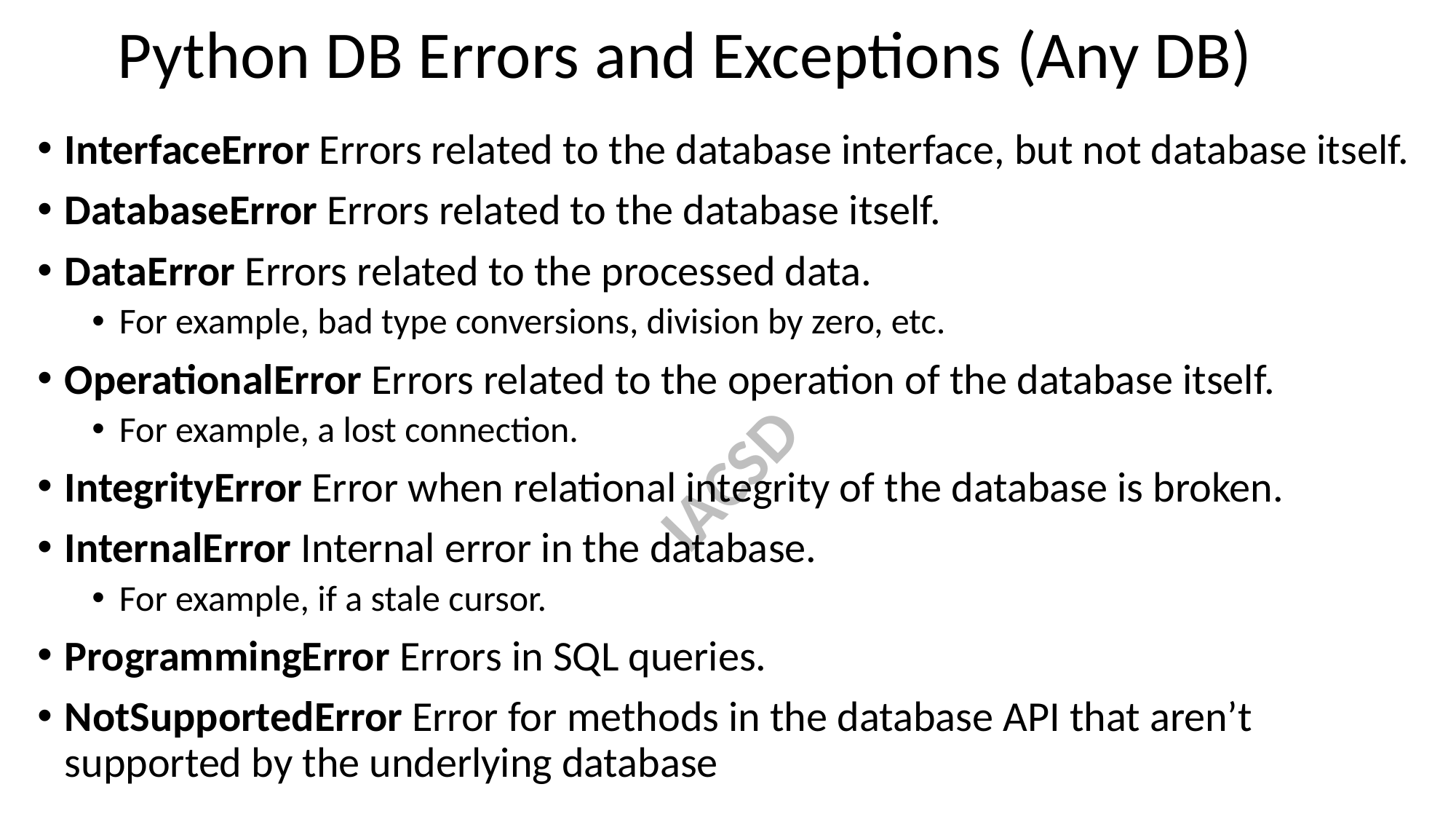

# Python DB Errors and Exceptions (Any DB)
InterfaceError Errors related to the database interface, but not database itself.
DatabaseError Errors related to the database itself.
DataError Errors related to the processed data.
For example, bad type conversions, division by zero, etc.
OperationalError Errors related to the operation of the database itself.
For example, a lost connection.
IntegrityError Error when relational integrity of the database is broken.
InternalError Internal error in the database.
For example, if a stale cursor.
ProgrammingError Errors in SQL queries.
NotSupportedError Error for methods in the database API that aren’t supported by the underlying database